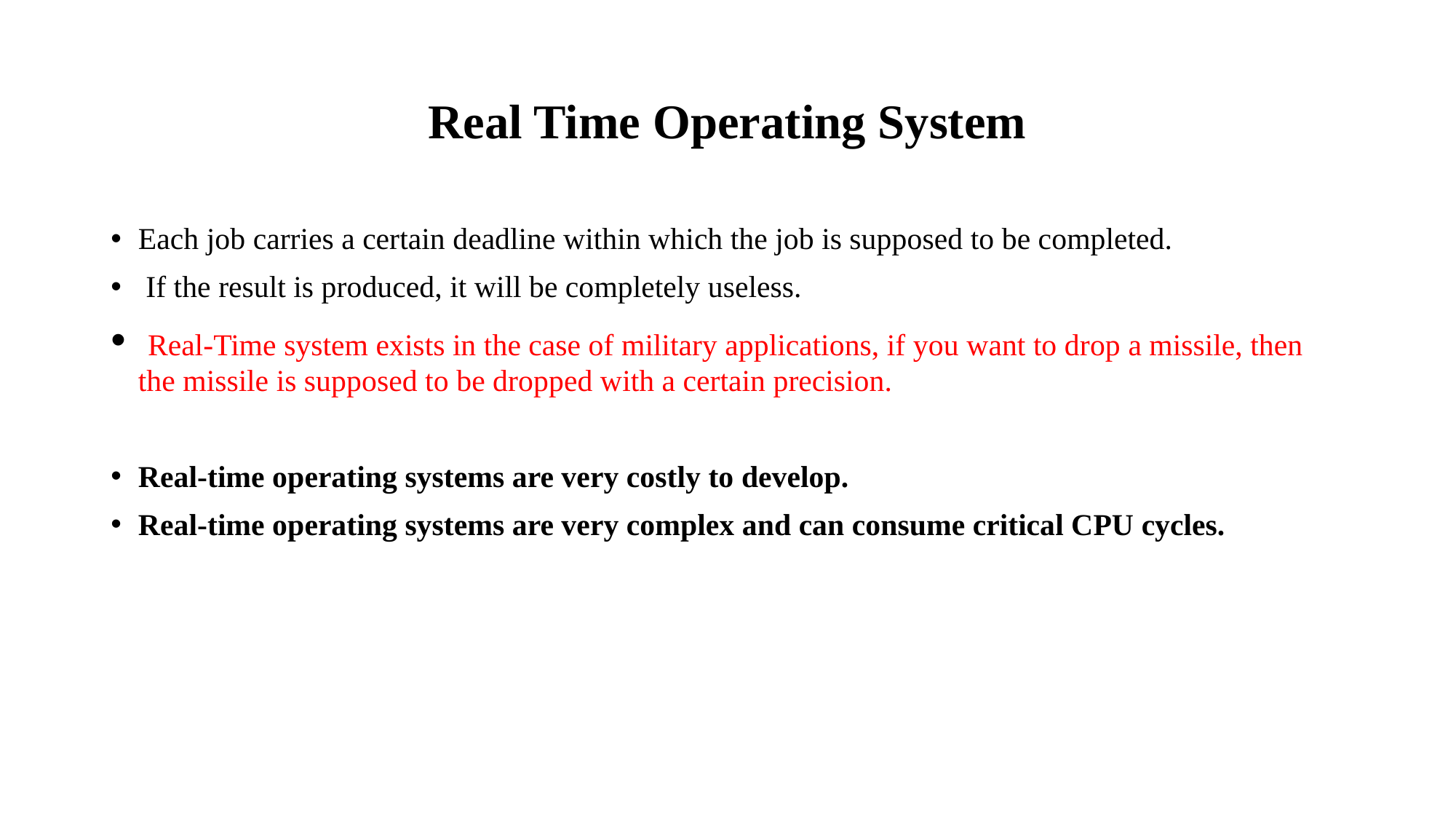

# Real Time Operating System
Each job carries a certain deadline within which the job is supposed to be completed.
 If the result is produced, it will be completely useless.
 Real-Time system exists in the case of military applications, if you want to drop a missile, then the missile is supposed to be dropped with a certain precision.

Real-time operating systems are very costly to develop.
Real-time operating systems are very complex and can consume critical CPU cycles.